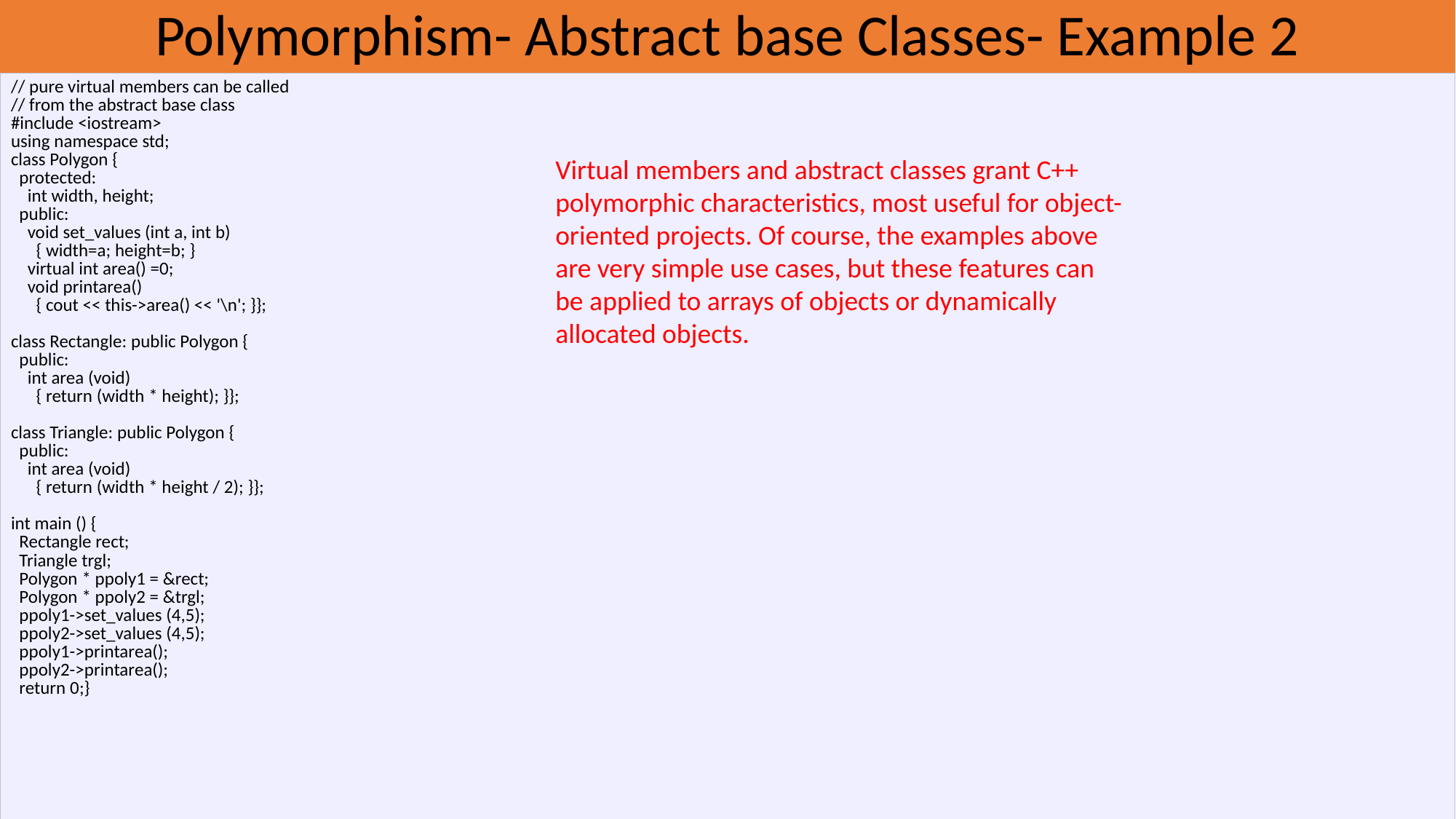

# Polymorphism- Abstract base Classes- Example 2
| // pure virtual members can be called // from the abstract base class #include <iostream> using namespace std; class Polygon { protected: int width, height; public: void set\_values (int a, int b) { width=a; height=b; } virtual int area() =0; void printarea() { cout << this->area() << '\n'; }}; class Rectangle: public Polygon { public: int area (void) { return (width \* height); }}; class Triangle: public Polygon { public: int area (void) { return (width \* height / 2); }}; int main () { Rectangle rect; Triangle trgl; Polygon \* ppoly1 = &rect; Polygon \* ppoly2 = &trgl; ppoly1->set\_values (4,5); ppoly2->set\_values (4,5); ppoly1->printarea(); ppoly2->printarea(); return 0;} |
| --- |
Virtual members and abstract classes grant C++ polymorphic characteristics, most useful for object-oriented projects. Of course, the examples above are very simple use cases, but these features can be applied to arrays of objects or dynamically allocated objects.
the asterisk sign (*) that we use when declaring a pointer only means that it is a pointer (it is part of its type compound specifier), and should not be confused with the dereference operator that we have seen a bit earlier, but which is also written with an asterisk (*). They are simply two different things represented with the same sign.